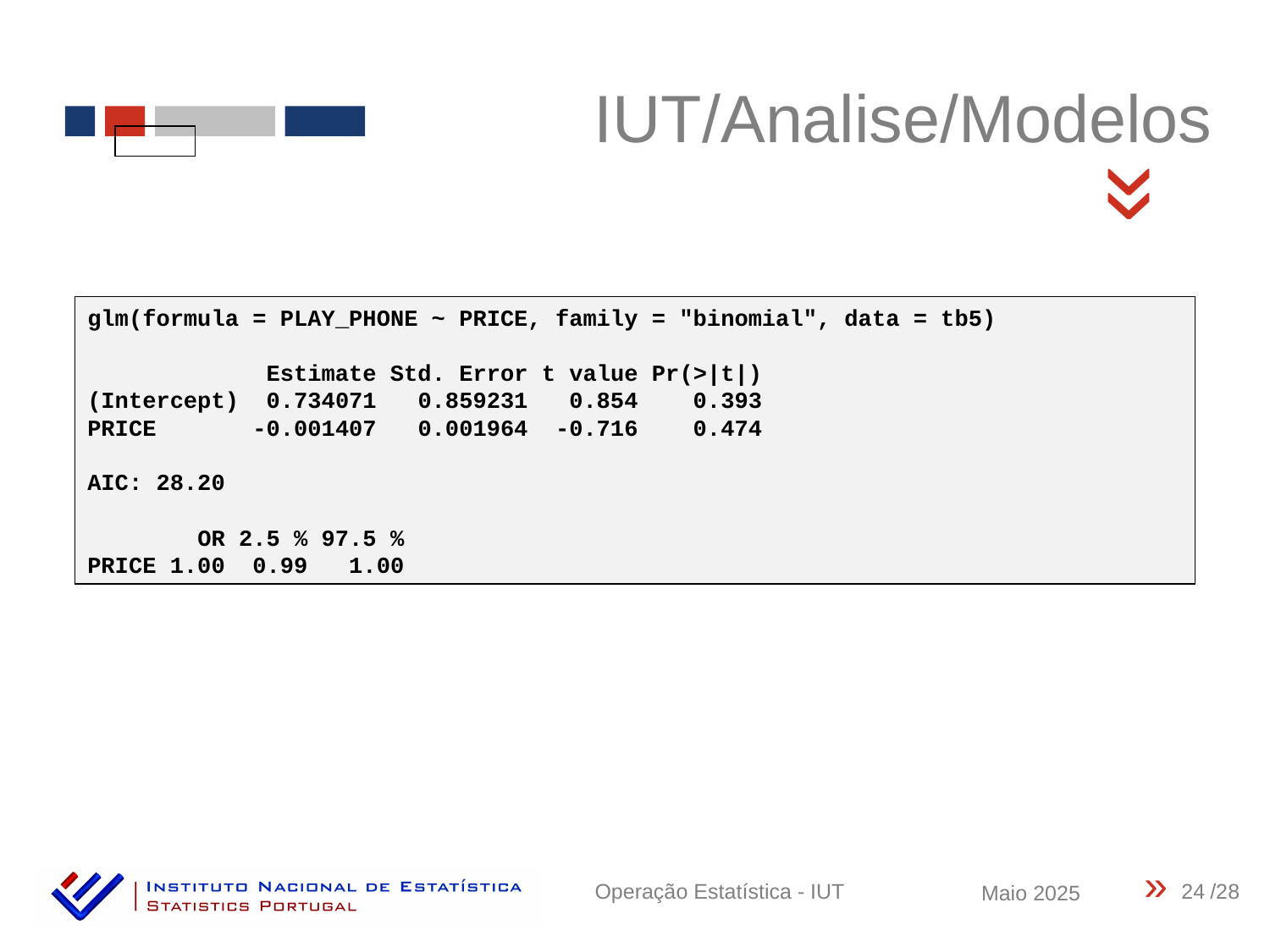

IUT/Analise/Modelos
«
glm(formula = PLAY_PHONE ~ PRICE, family = "binomial", data = tb5)

             Estimate Std. Error t value Pr(>|t|)
(Intercept)  0.734071   0.859231   0.854    0.393
PRICE       -0.001407   0.001964  -0.716    0.474

AIC: 28.20

        OR 2.5 % 97.5 %
PRICE 1.00  0.99   1.00
24